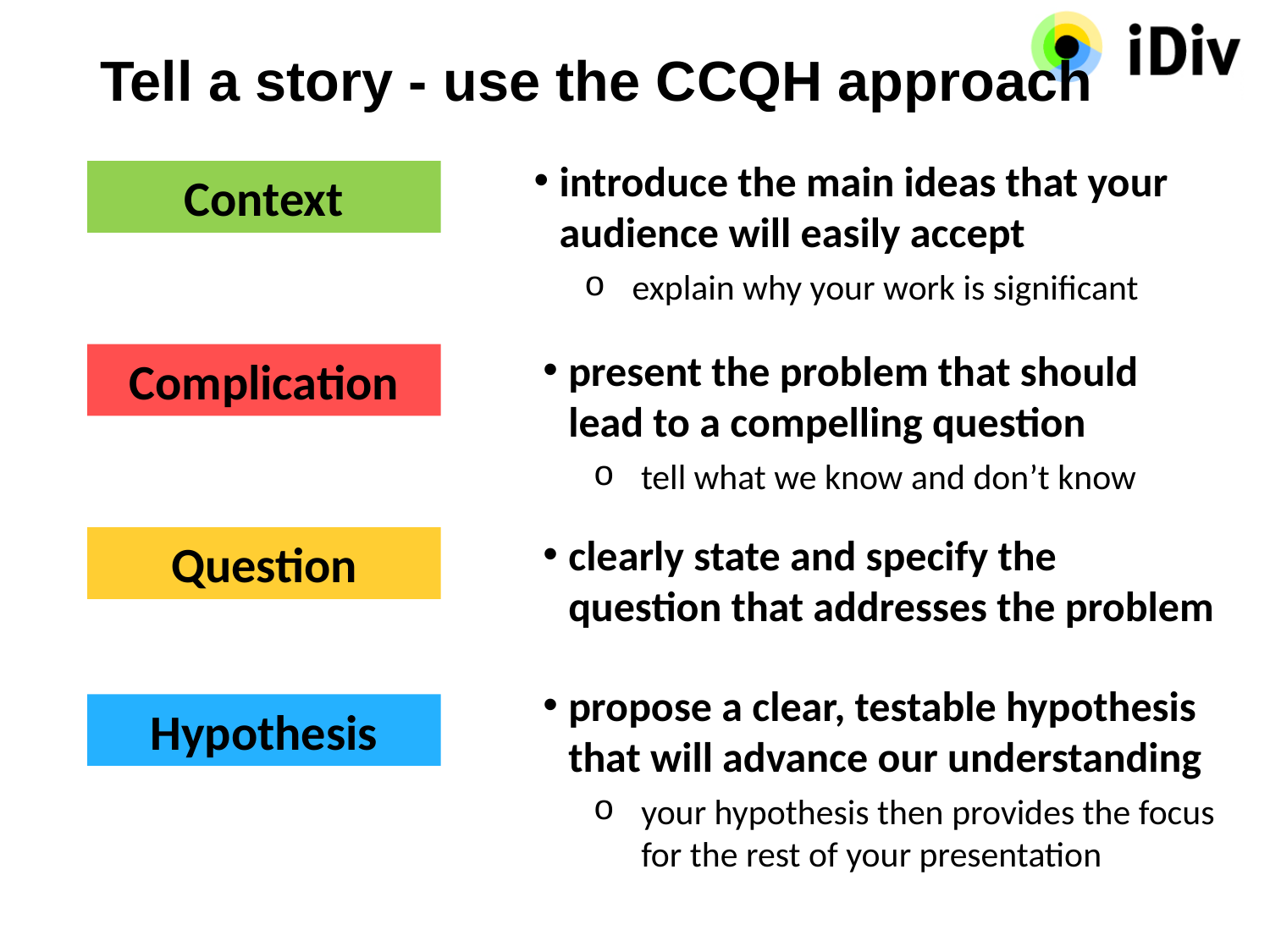

# Tell a story - use the CCQH approach
introduce the main ideas that your audience will easily accept
Context
explain why your work is significant
present the problem that should lead to a compelling question
Complication
tell what we know and don’t know
clearly state and specify the question that addresses the problem
Question
propose a clear, testable hypothesis that will advance our understanding
Hypothesis
your hypothesis then provides the focus for the rest of your presentation